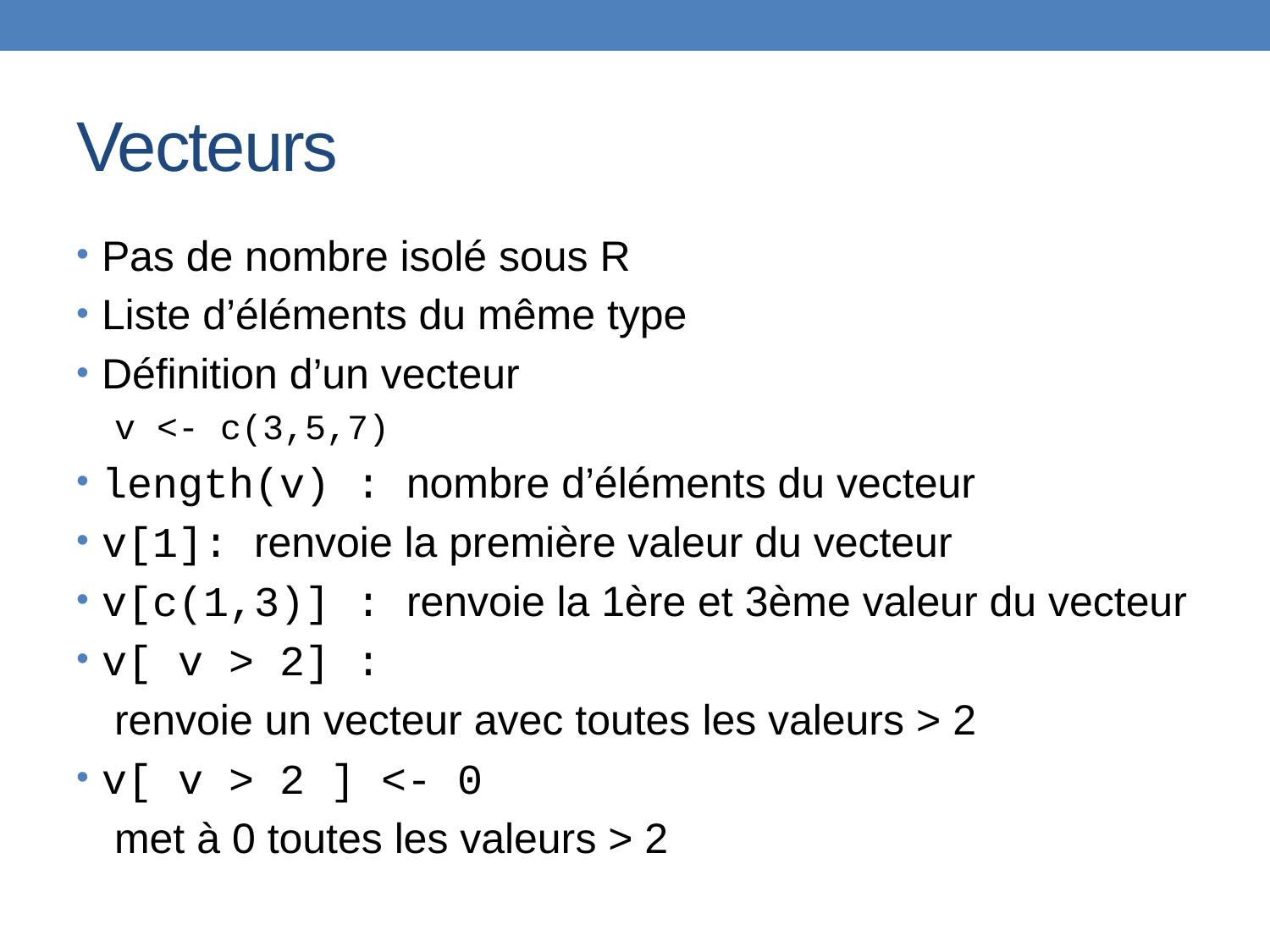

# Vecteurs
Pas de nombre isolé sous R
Liste d’éléments du même type
Définition d’un vecteur
v <- c(3,5,7)
length(v) : nombre d’éléments du vecteur
v[1]: renvoie la première valeur du vecteur
v[c(1,3)] : renvoie la 1ère et 3ème valeur du vecteur
v[ v > 2] :
renvoie un vecteur avec toutes les valeurs > 2
v[ v > 2 ] <- 0
met à 0 toutes les valeurs > 2